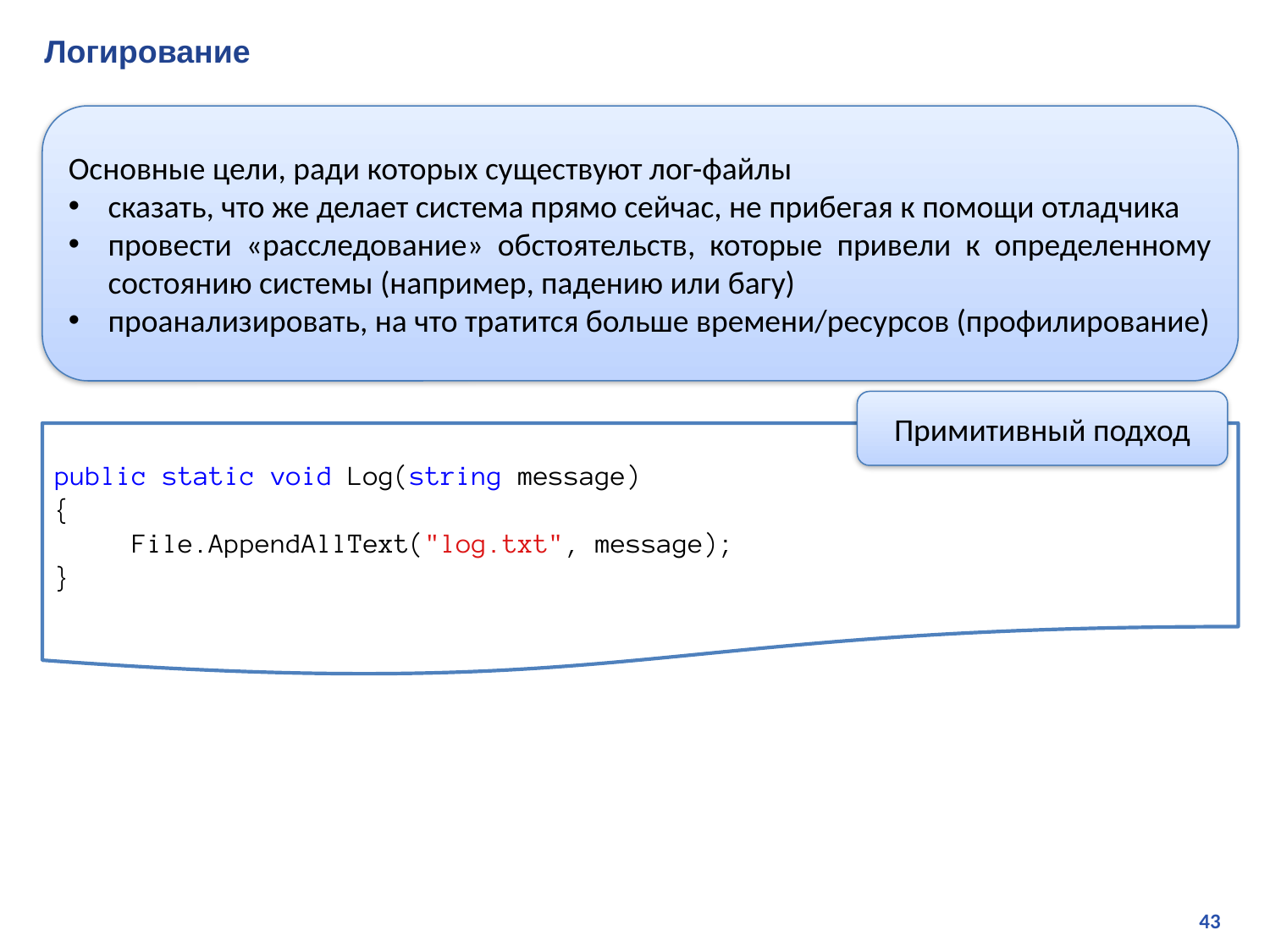

# Логирование
Основные цели, ради которых существуют лог-файлы
сказать, что же делает система прямо сейчас, не прибегая к помощи отладчика
провести «расследование» обстоятельств, которые привели к определенному состоянию системы (например, падению или багу)
проанализировать, на что тратится больше времени/ресурсов (профилирование)
Примитивный подход
public static void Log(string message)
{
     File.AppendAllText("log.txt", message);
}